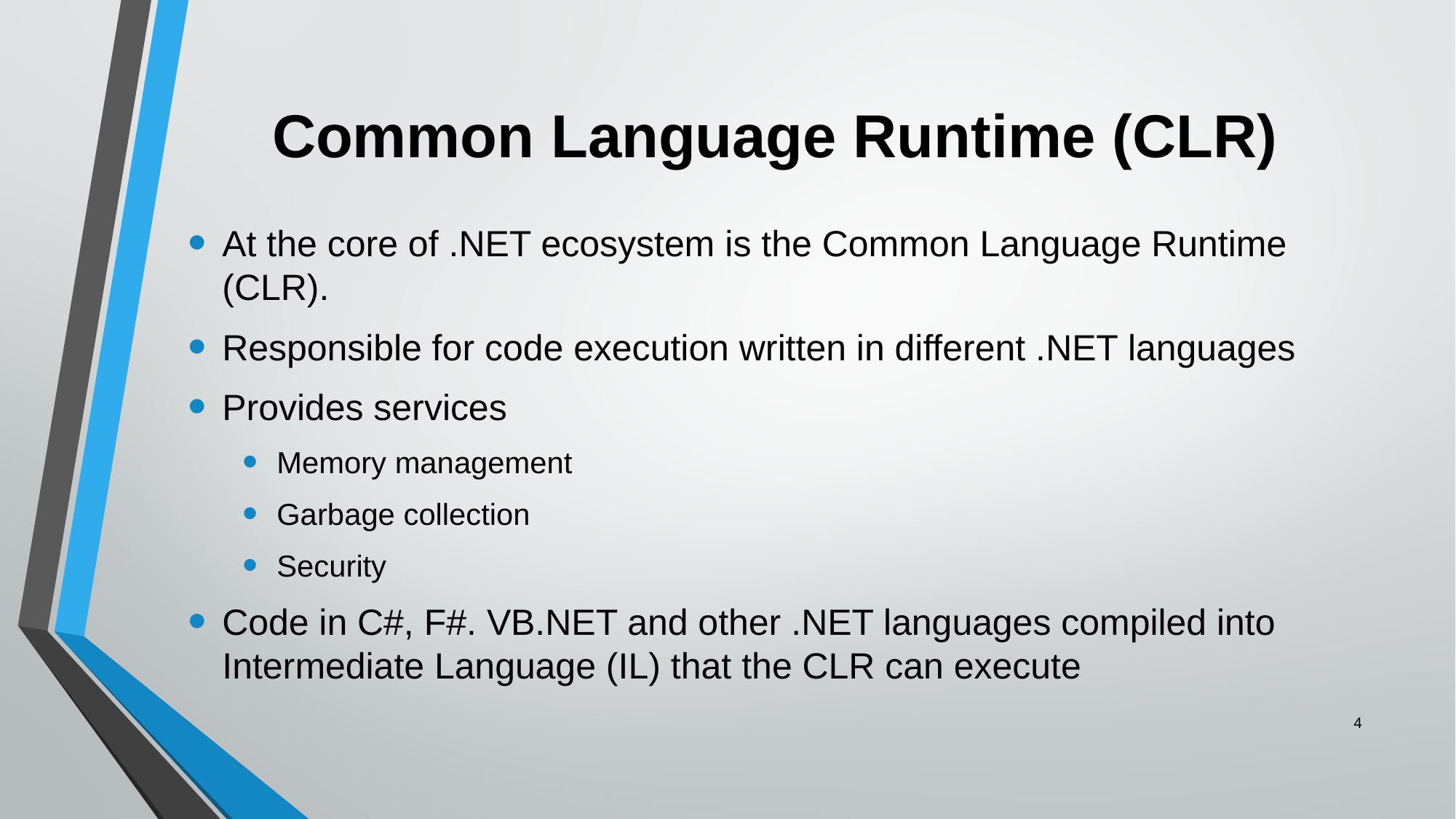

# Common Language Runtime (CLR)
At the core of .NET ecosystem is the Common Language Runtime (CLR).
Responsible for code execution written in different .NET languages
Provides services
Memory management
Garbage collection
Security
Code in C#, F#. VB.NET and other .NET languages compiled into Intermediate Language (IL) that the CLR can execute
4